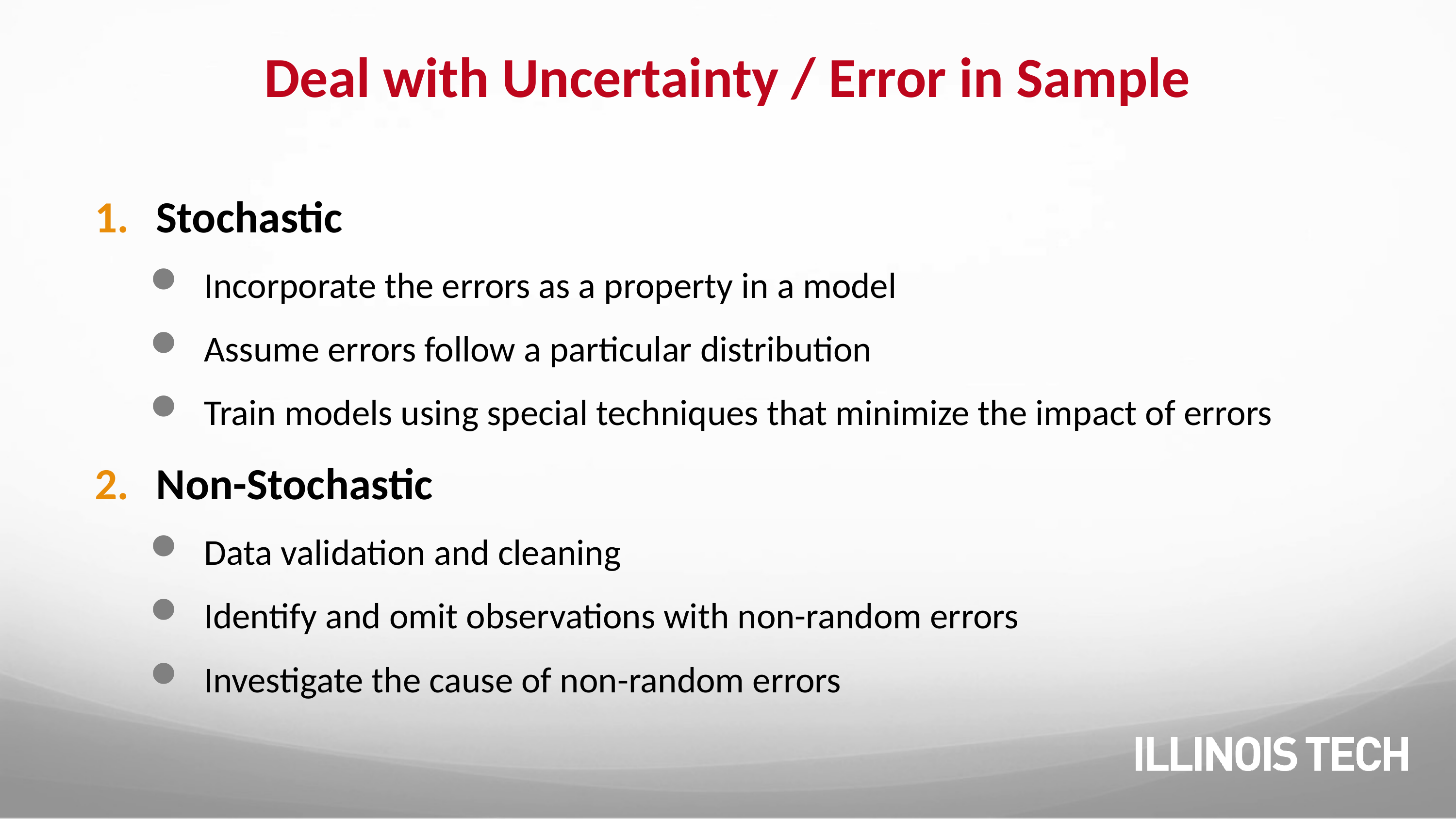

# Deal with Uncertainty / Error in Sample
Stochastic
Incorporate the errors as a property in a model
Assume errors follow a particular distribution
Train models using special techniques that minimize the impact of errors
Non-Stochastic
Data validation and cleaning
Identify and omit observations with non-random errors
Investigate the cause of non-random errors